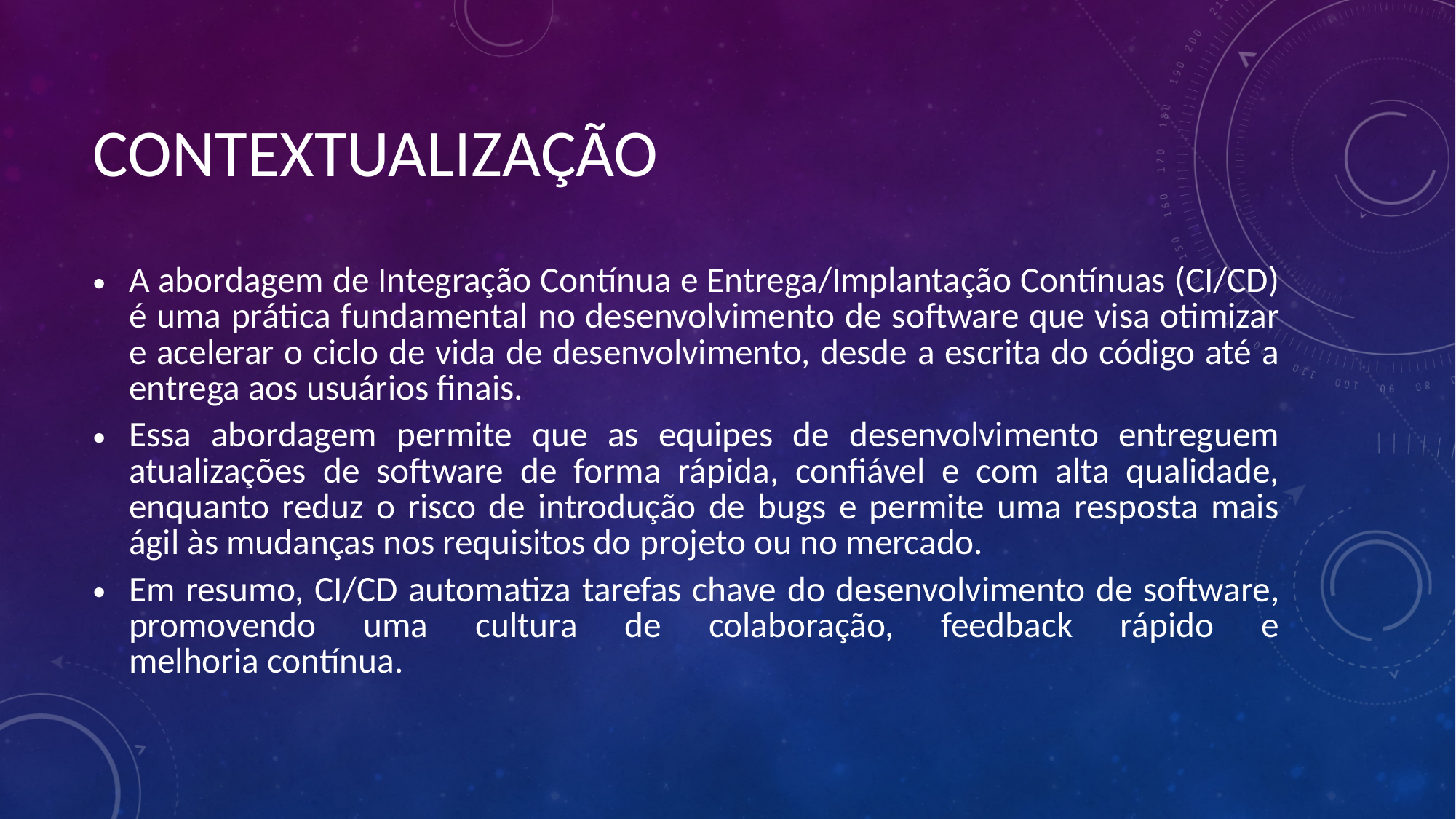

# Contextualização
A abordagem de Integração Contínua e Entrega/Implantação Contínuas (CI/CD) é uma prática fundamental no desenvolvimento de software que visa otimizar e acelerar o ciclo de vida de desenvolvimento, desde a escrita do código até a entrega aos usuários finais.
Essa abordagem permite que as equipes de desenvolvimento entreguem atualizações de software de forma rápida, confiável e com alta qualidade, enquanto reduz o risco de introdução de bugs e permite uma resposta mais ágil às mudanças nos requisitos do projeto ou no mercado.
Em resumo, CI/CD automatiza tarefas chave do desenvolvimento de software, promovendo uma cultura de colaboração, feedback rápido e melhoria contínua.